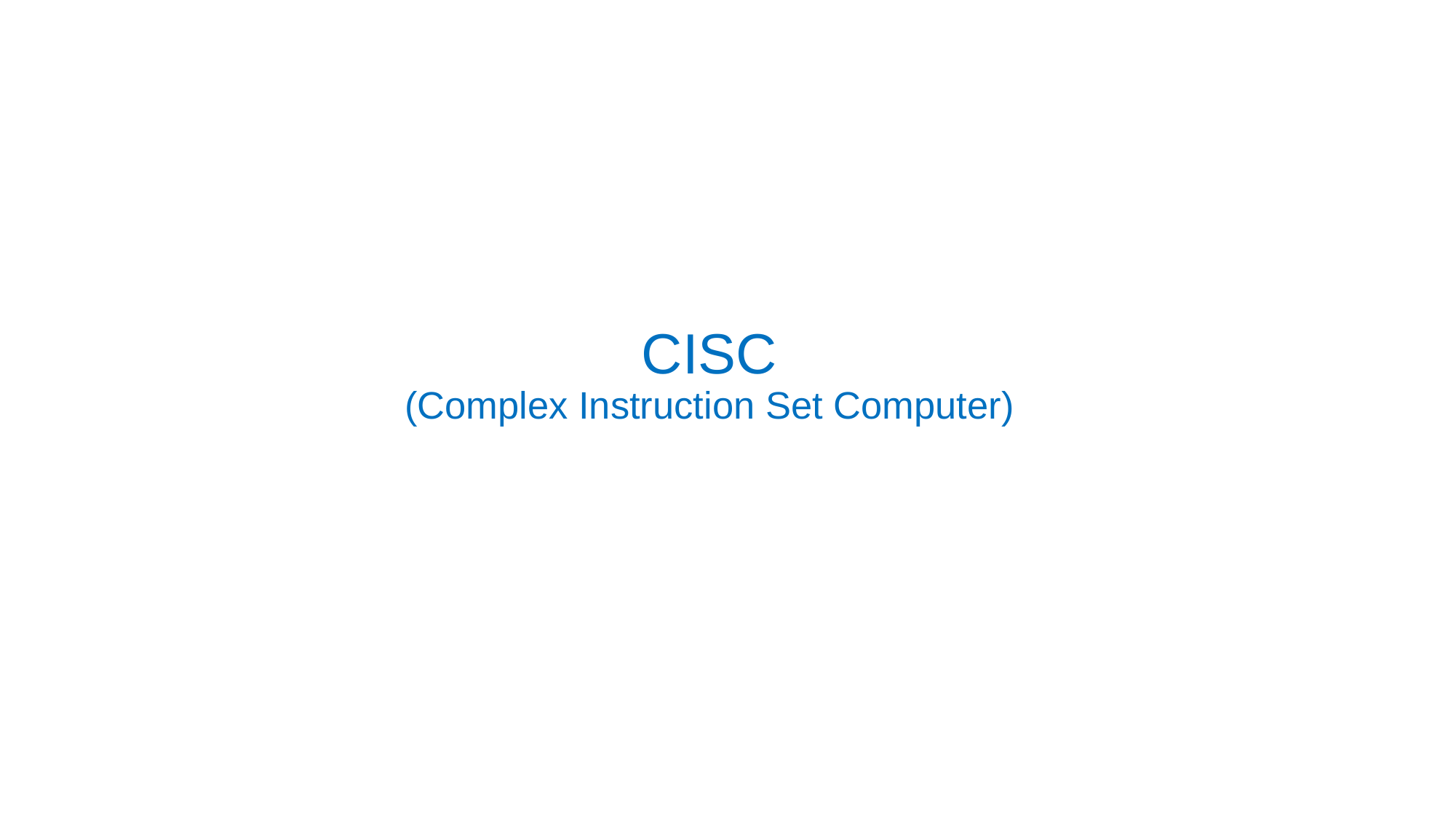

# CISC (Complex Instruction Set Computer)

9/7/2022

1